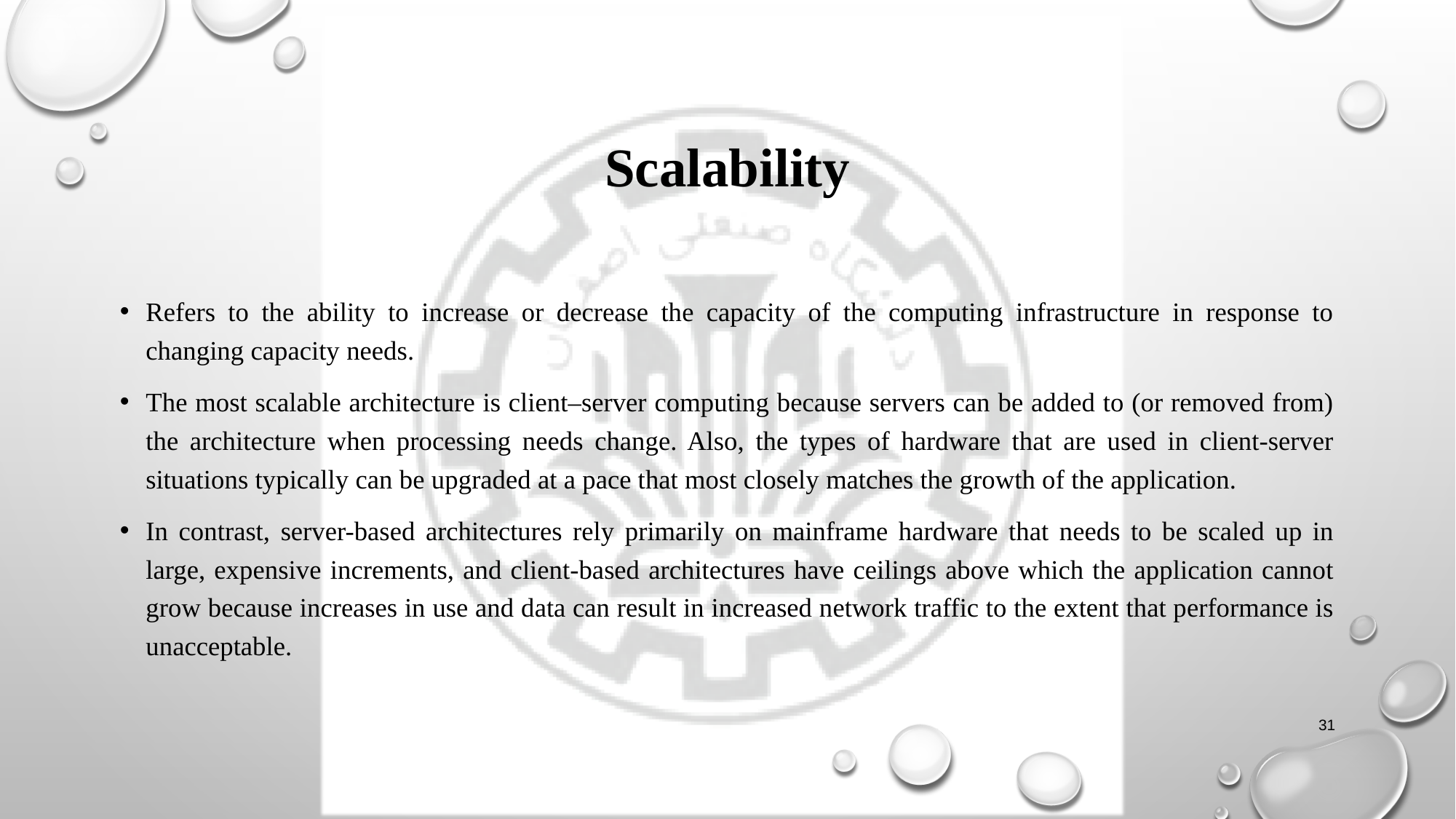

# Scalability
Refers to the ability to increase or decrease the capacity of the computing infrastructure in response to changing capacity needs.
The most scalable architecture is client–server computing because servers can be added to (or removed from) the architecture when processing needs change. Also, the types of hardware that are used in client-server situations typically can be upgraded at a pace that most closely matches the growth of the application.
In contrast, server-based architectures rely primarily on mainframe hardware that needs to be scaled up in large, expensive increments, and client-based architectures have ceilings above which the application cannot grow because increases in use and data can result in increased network traffic to the extent that performance is unacceptable.

31